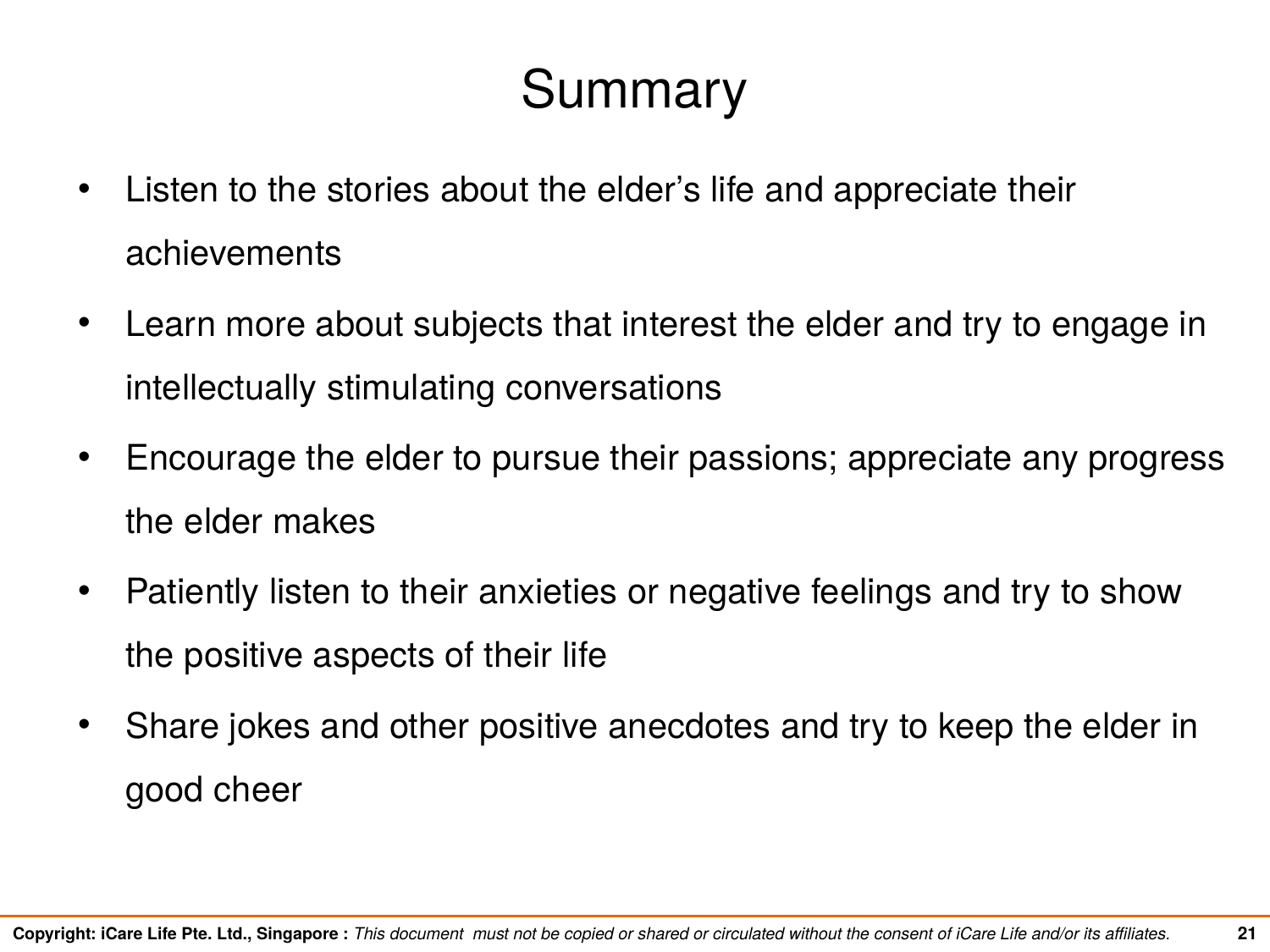

# Summary
Listen to the stories about the elder’s life and appreciate their achievements
Learn more about subjects that interest the elder and try to engage in intellectually stimulating conversations
Encourage the elder to pursue their passions; appreciate any progress the elder makes
Patiently listen to their anxieties or negative feelings and try to show the positive aspects of their life
Share jokes and other positive anecdotes and try to keep the elder in good cheer
21
Copyright: iCare Life Pte. Ltd., Singapore : This document  must not be copied or shared or circulated without the consent of iCare Life and/or its affiliates.